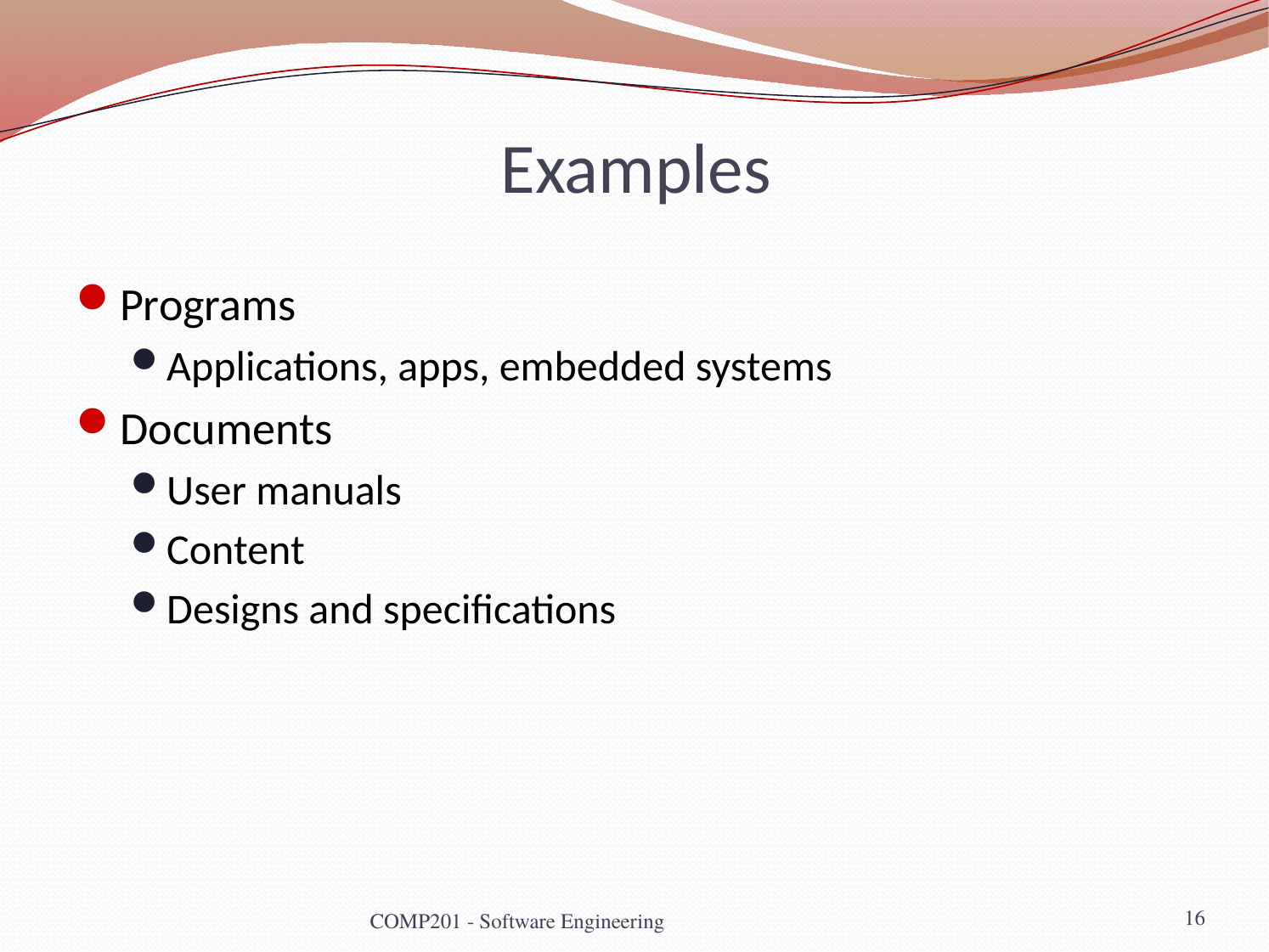

# Examples
Programs
Applications, apps, embedded systems
Documents
User manuals
Content
Designs and specifications

COMP201 - Software Engineering
16